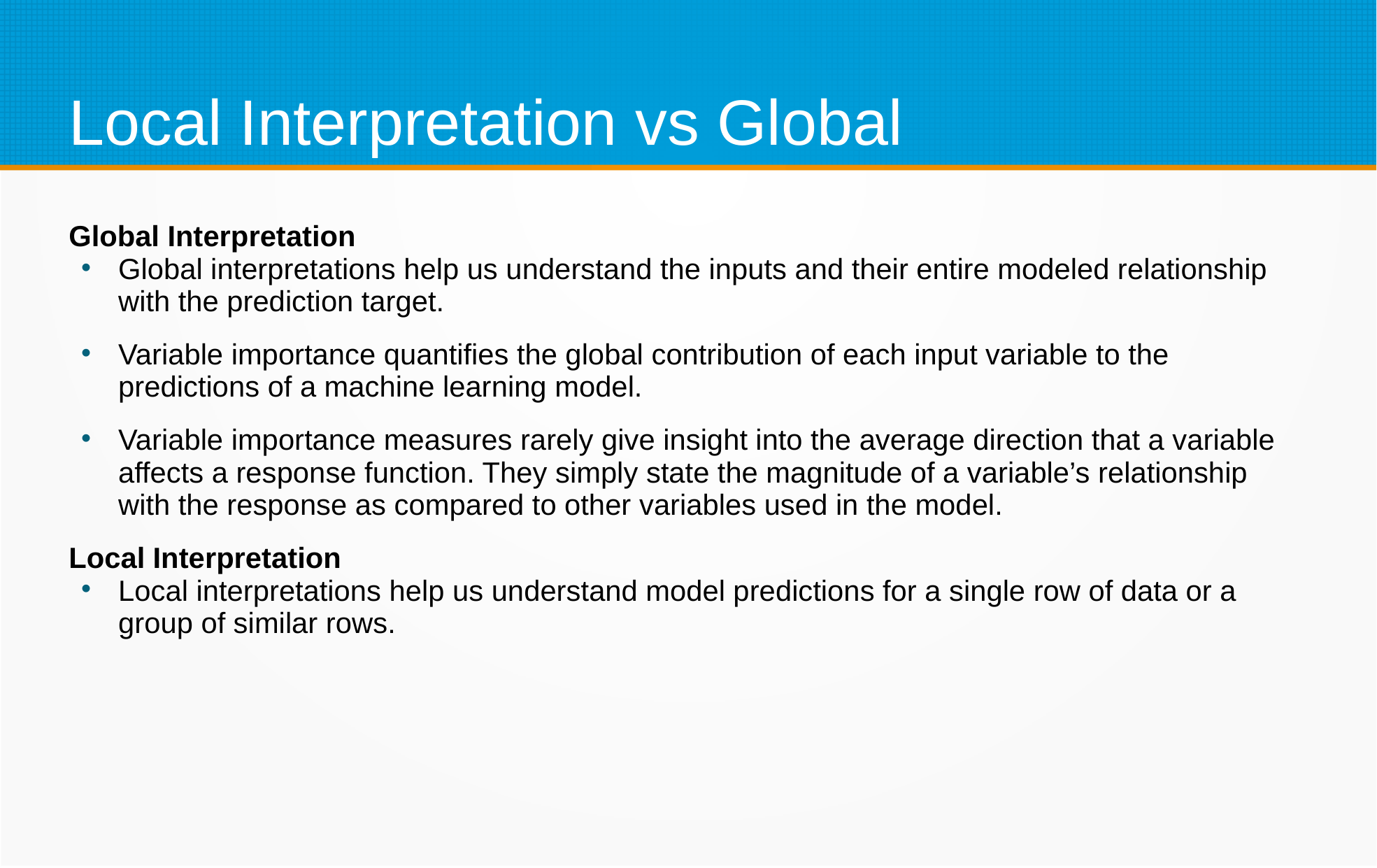

Local Interpretation vs Global
Global Interpretation
Global interpretations help us understand the inputs and their entire modeled relationship with the prediction target.
Variable importance quantifies the global contribution of each input variable to the predictions of a machine learning model.
Variable importance measures rarely give insight into the average direction that a variable affects a response function. They simply state the magnitude of a variable’s relationship with the response as compared to other variables used in the model.
Local Interpretation
Local interpretations help us understand model predictions for a single row of data or a group of similar rows.